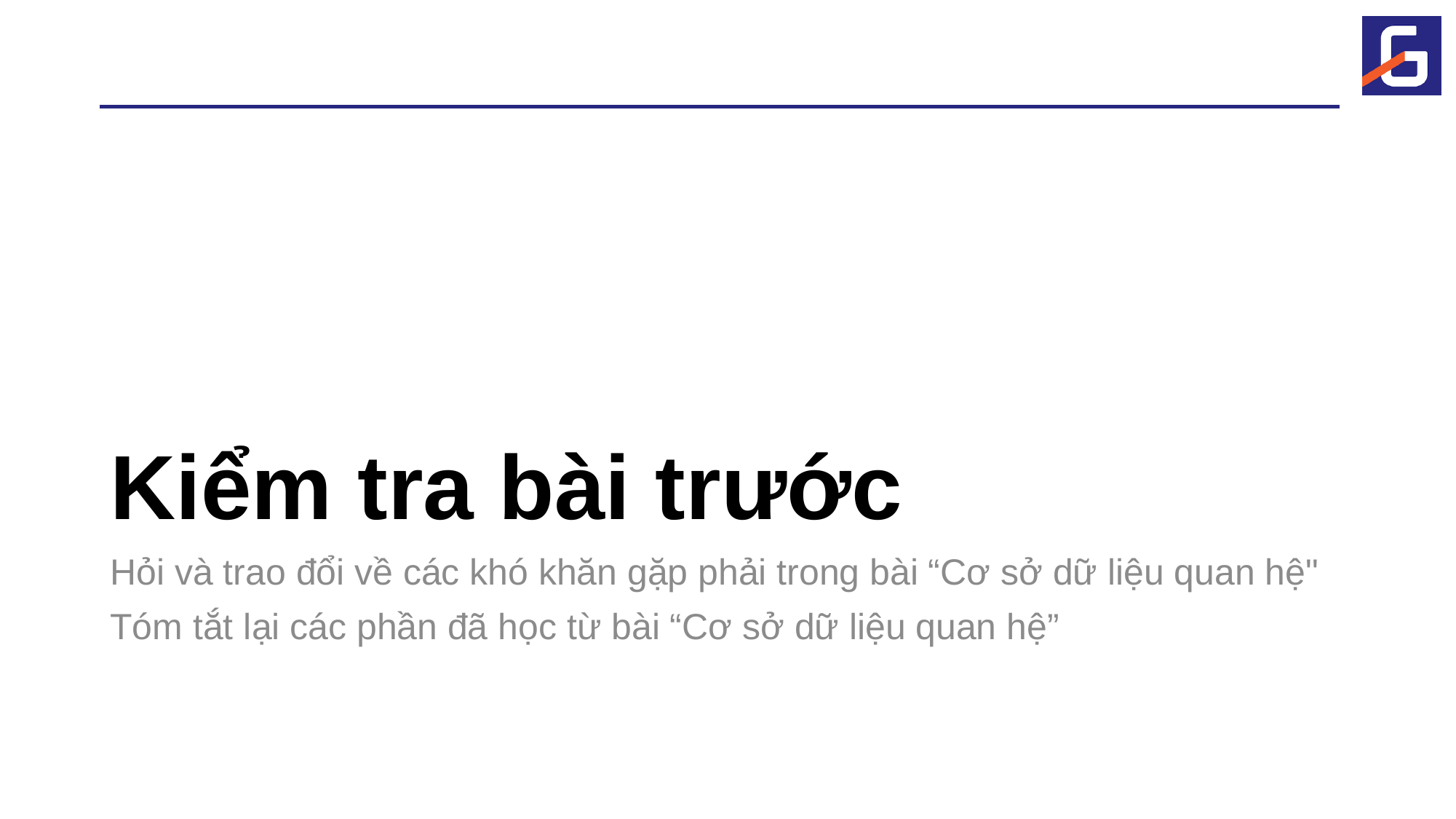

# Kiểm tra bài trước
Hỏi và trao đổi về các khó khăn gặp phải trong bài “Cơ sở dữ liệu quan hệ"
Tóm tắt lại các phần đã học từ bài “Cơ sở dữ liệu quan hệ”